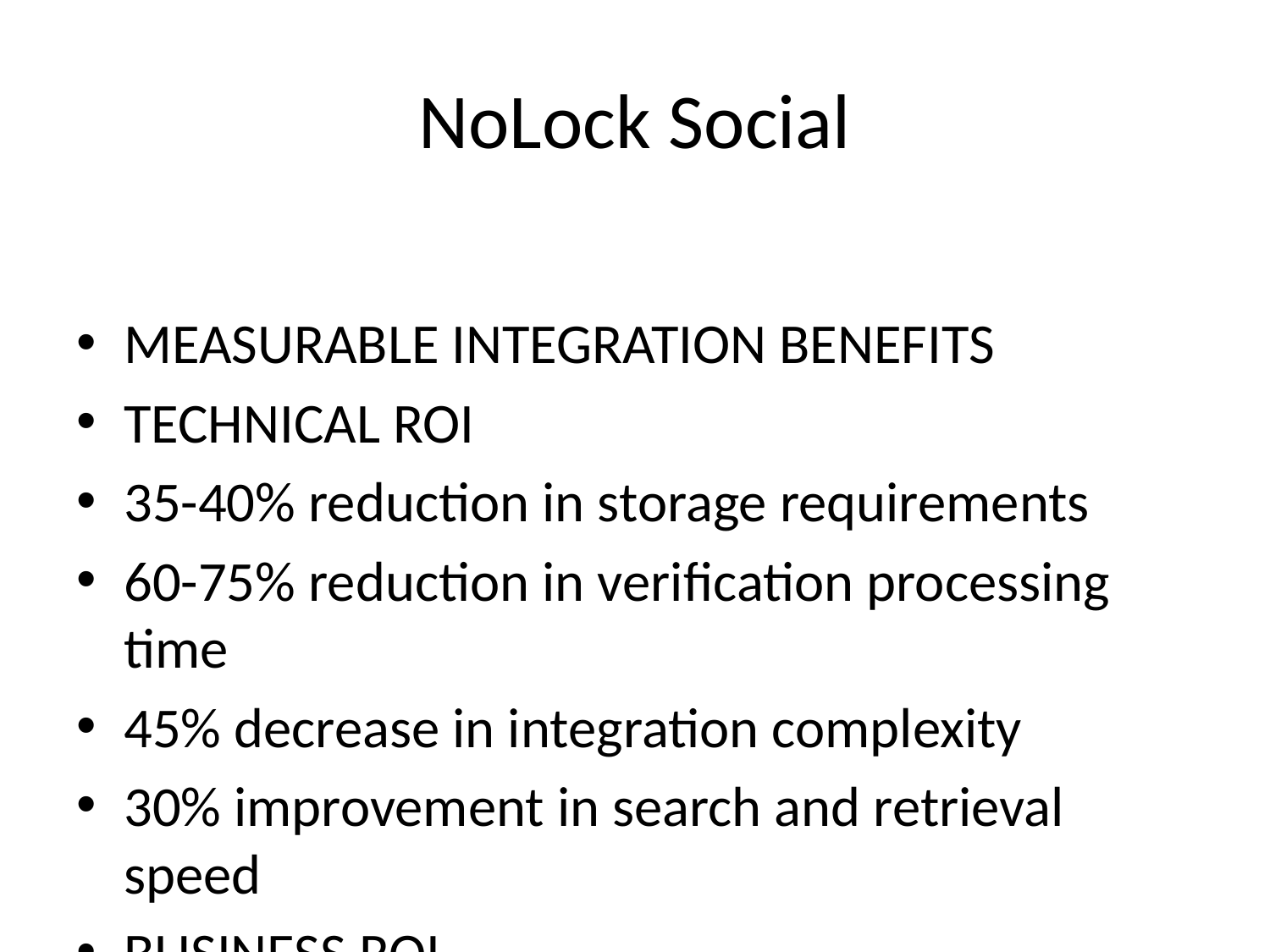

# NoLock Social

MEASURABLE INTEGRATION BENEFITS
TECHNICAL ROI
35-40% reduction in storage requirements
60-75% reduction in verification processing time
45% decrease in integration complexity
30% improvement in search and retrieval speed
BUSINESS ROI
New premium features with 15-20% higher margins
22% average increase in deal size with verification
Reduced customer support costs for content issues
Average payback period: 4-6 months from implementation